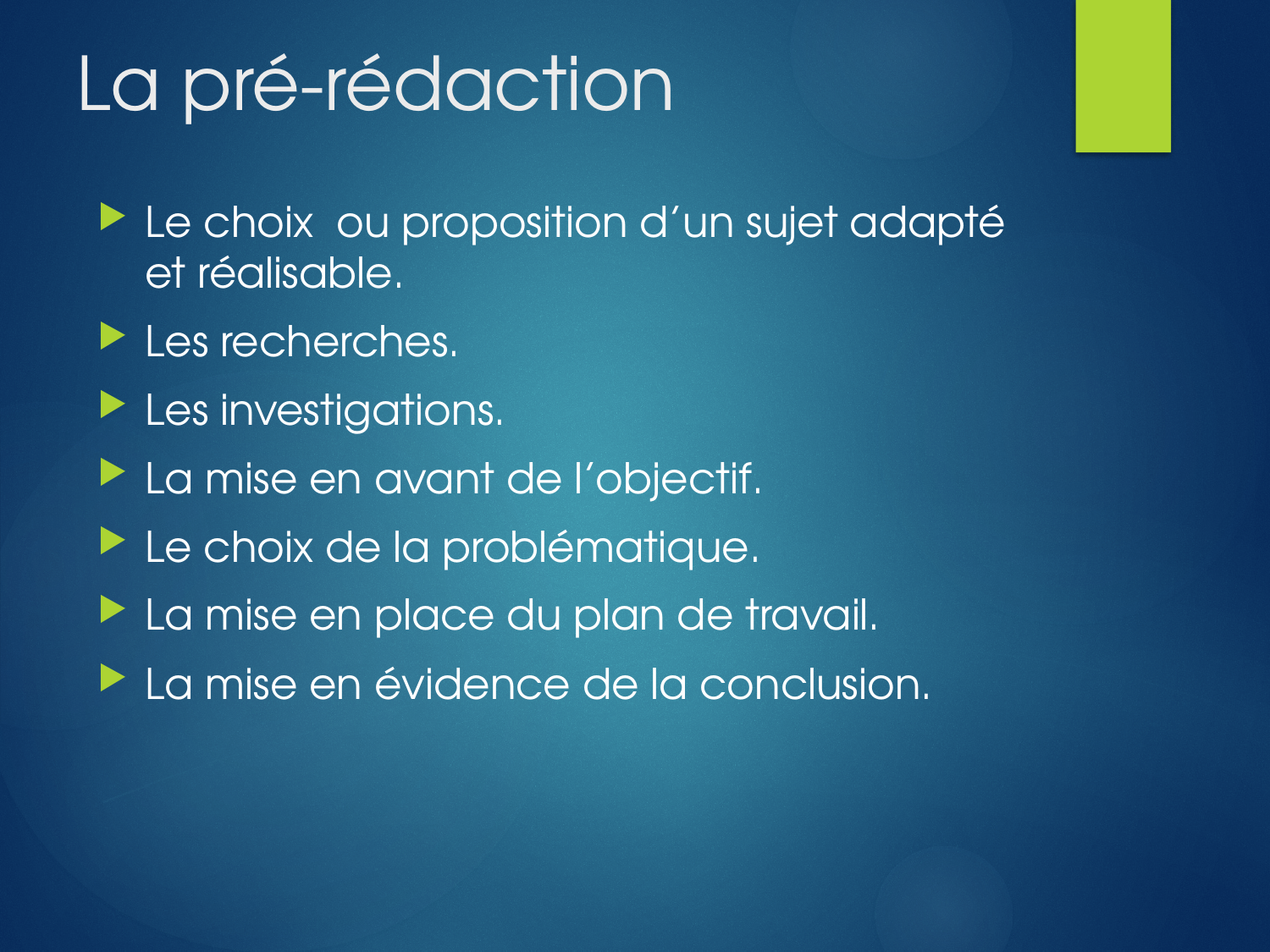

# La pré-rédaction
Le choix  ou proposition d’un sujet adapté et réalisable.
Les recherches.
Les investigations.
La mise en avant de l’objectif.
Le choix de la problématique.
La mise en place du plan de travail.
La mise en évidence de la conclusion.